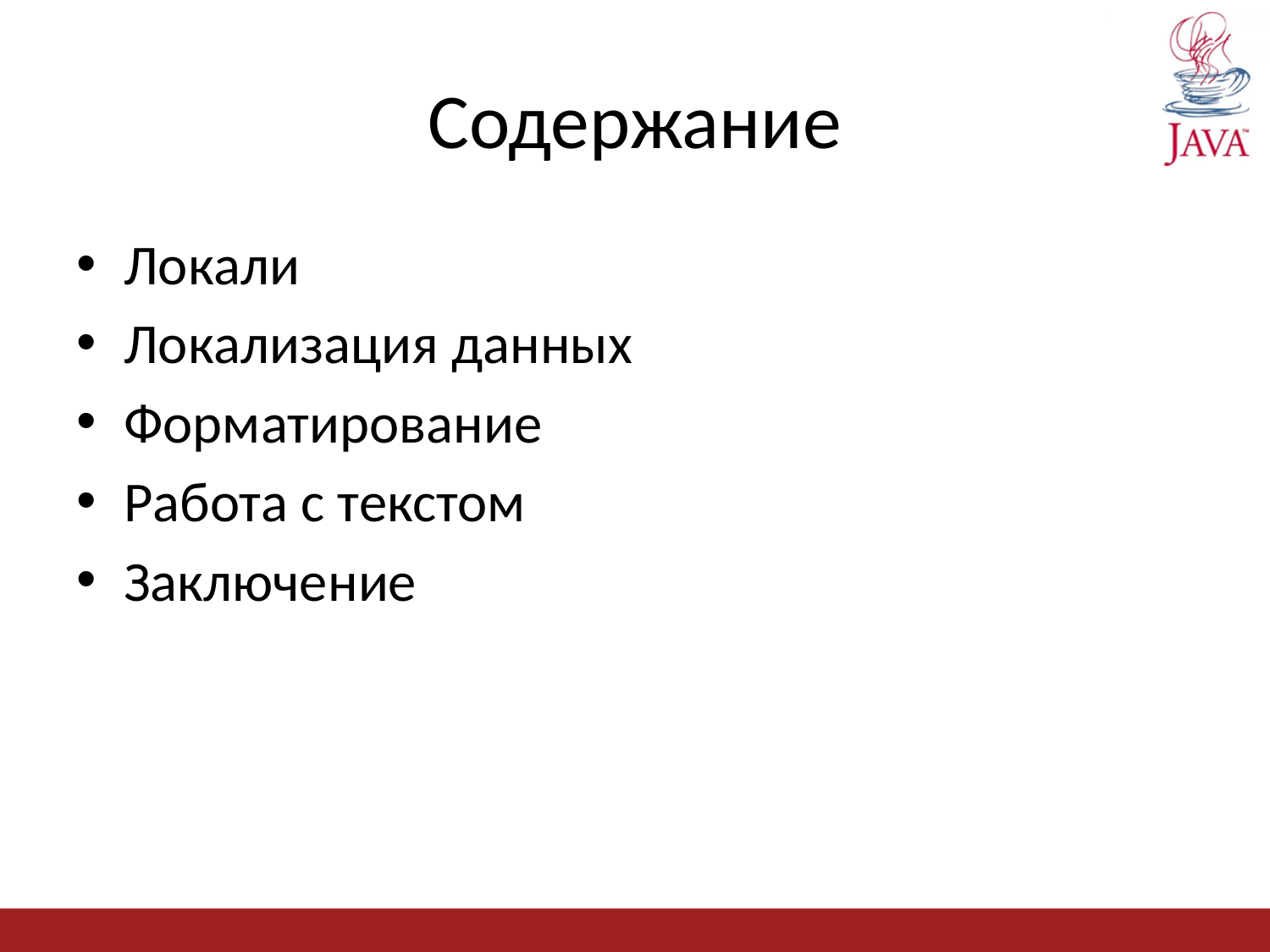

# Содержание
Локали
Локализация данных
Форматирование
Работа с текстом
Заключение